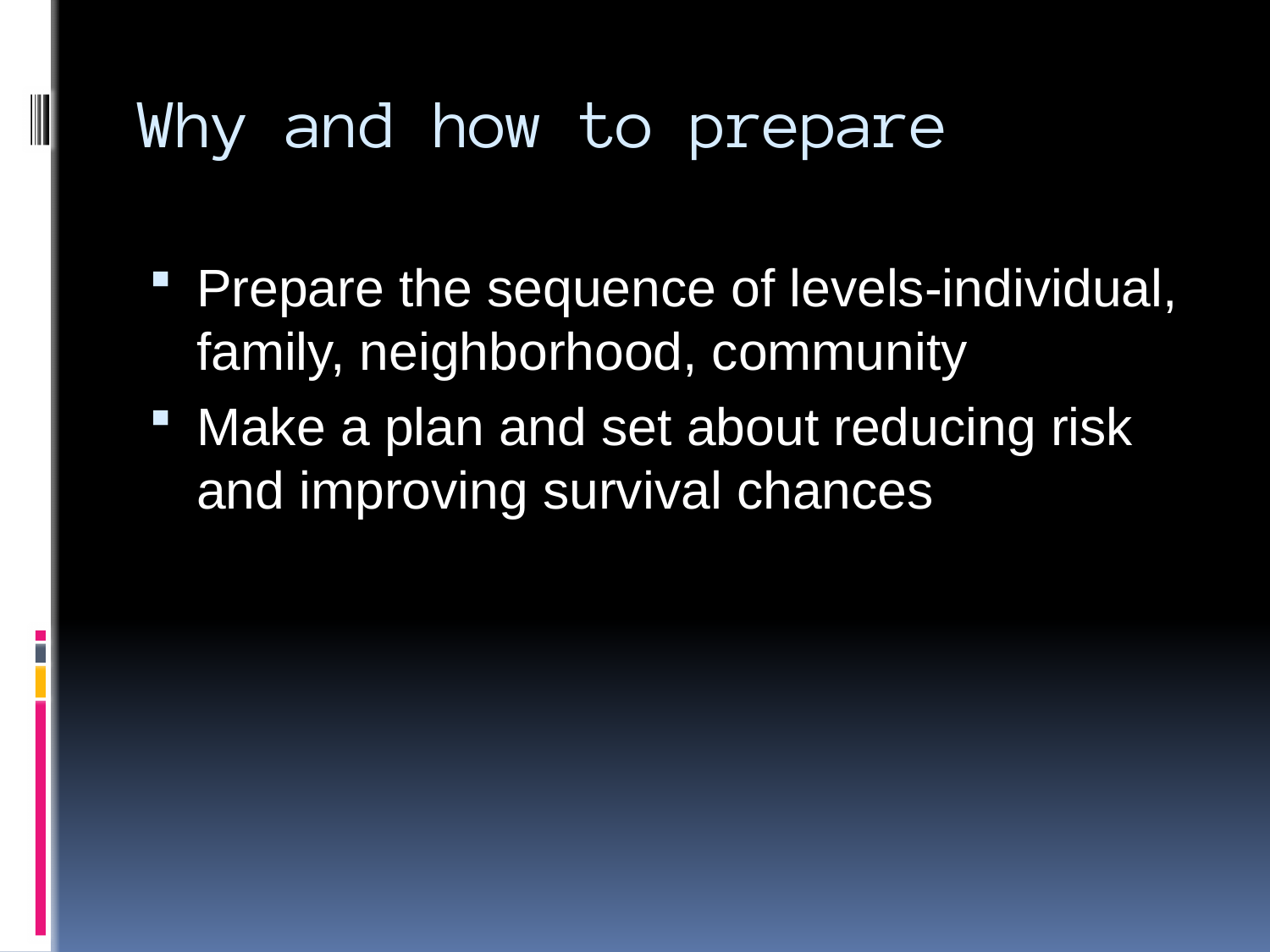

# Why and how to prepare
Prepare the sequence of levels-individual, family, neighborhood, community
Make a plan and set about reducing risk and improving survival chances